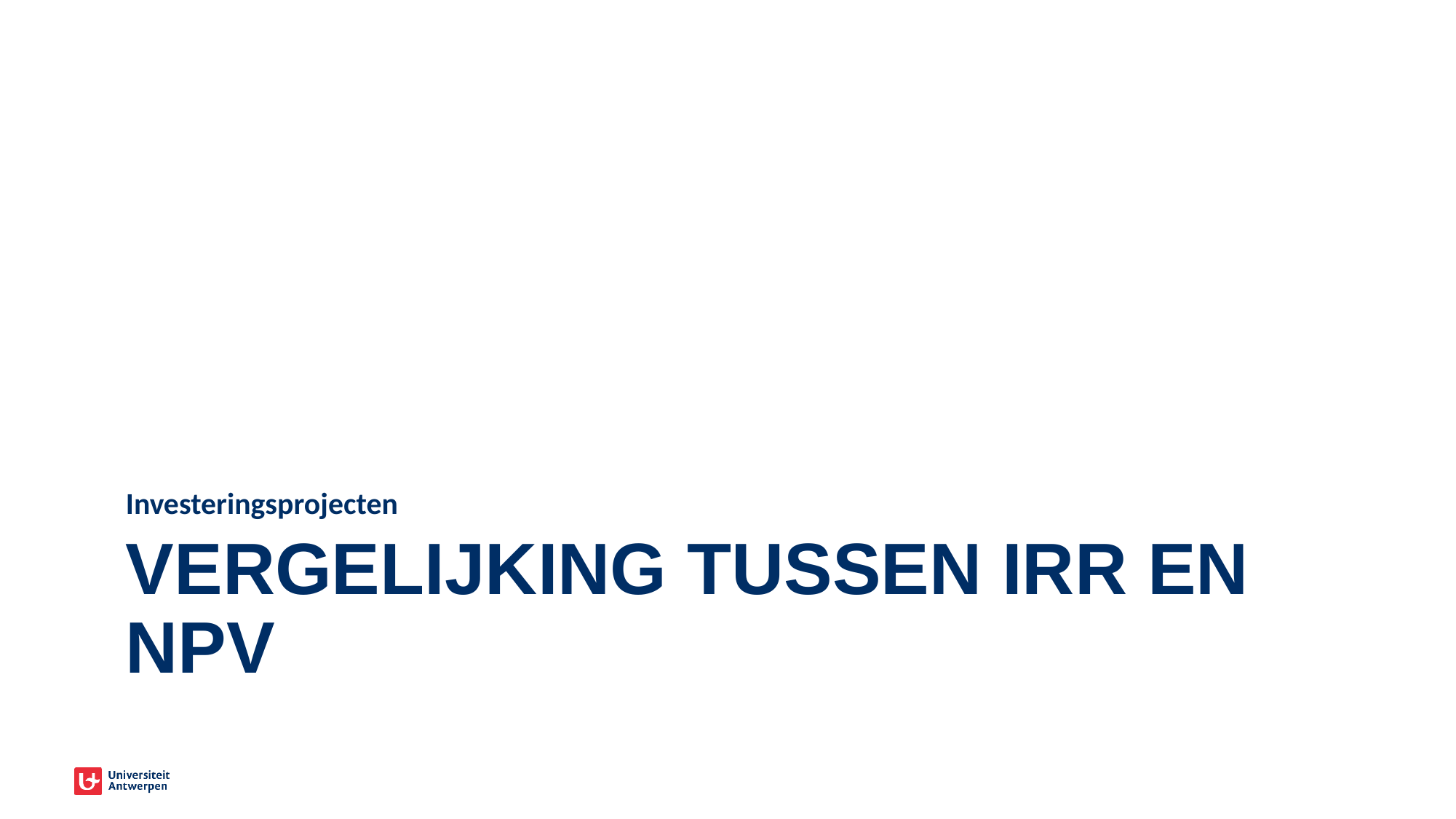

Investeringsprojecten
# Vergelijking tussen IRR en NPV